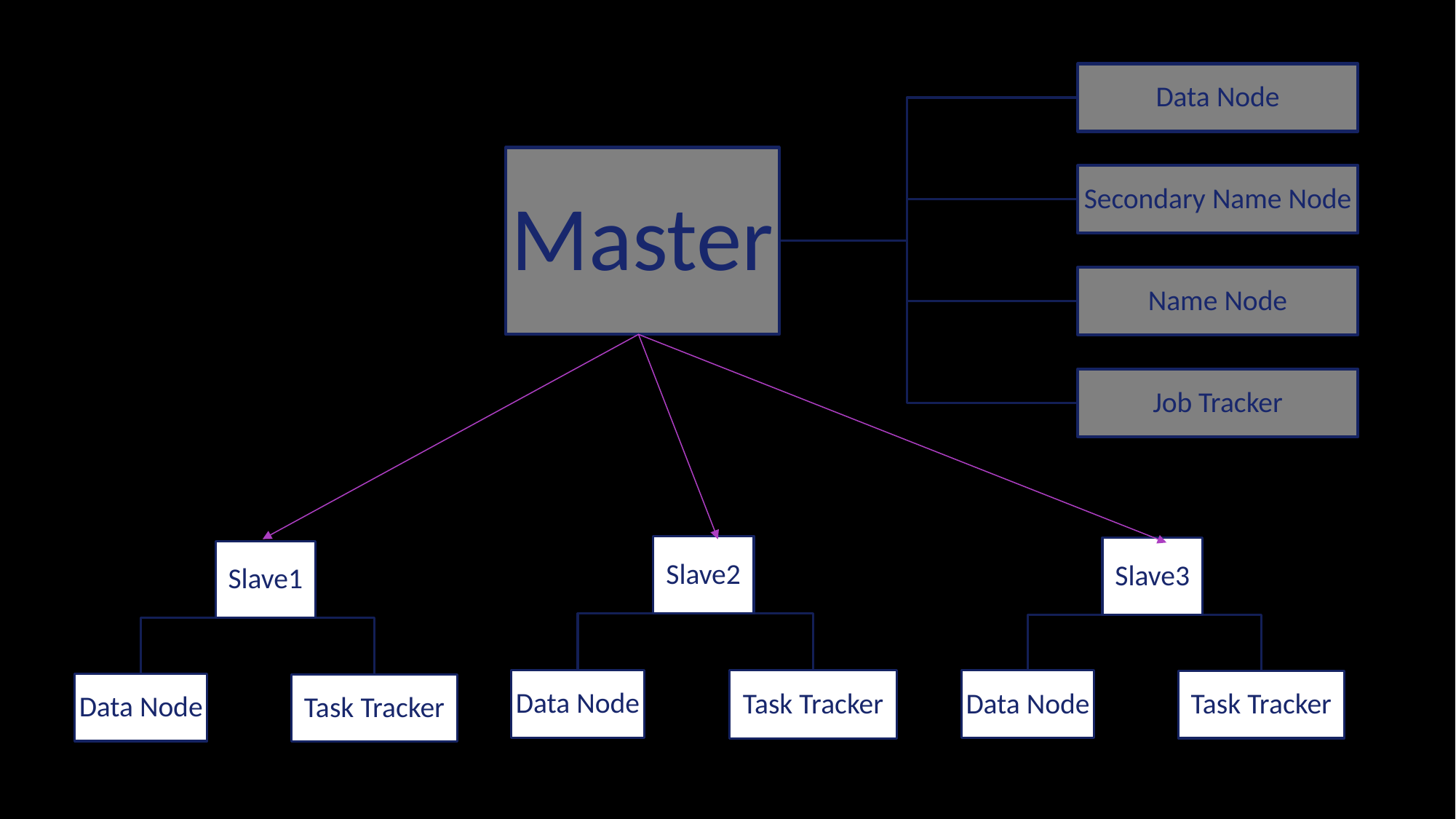

Master
Data Node
Secondary Name Node
Name Node
Job Tracker
Slave2
Data Node
Task Tracker
Slave3
Data Node
Task Tracker
Slave1
Data Node
Task Tracker